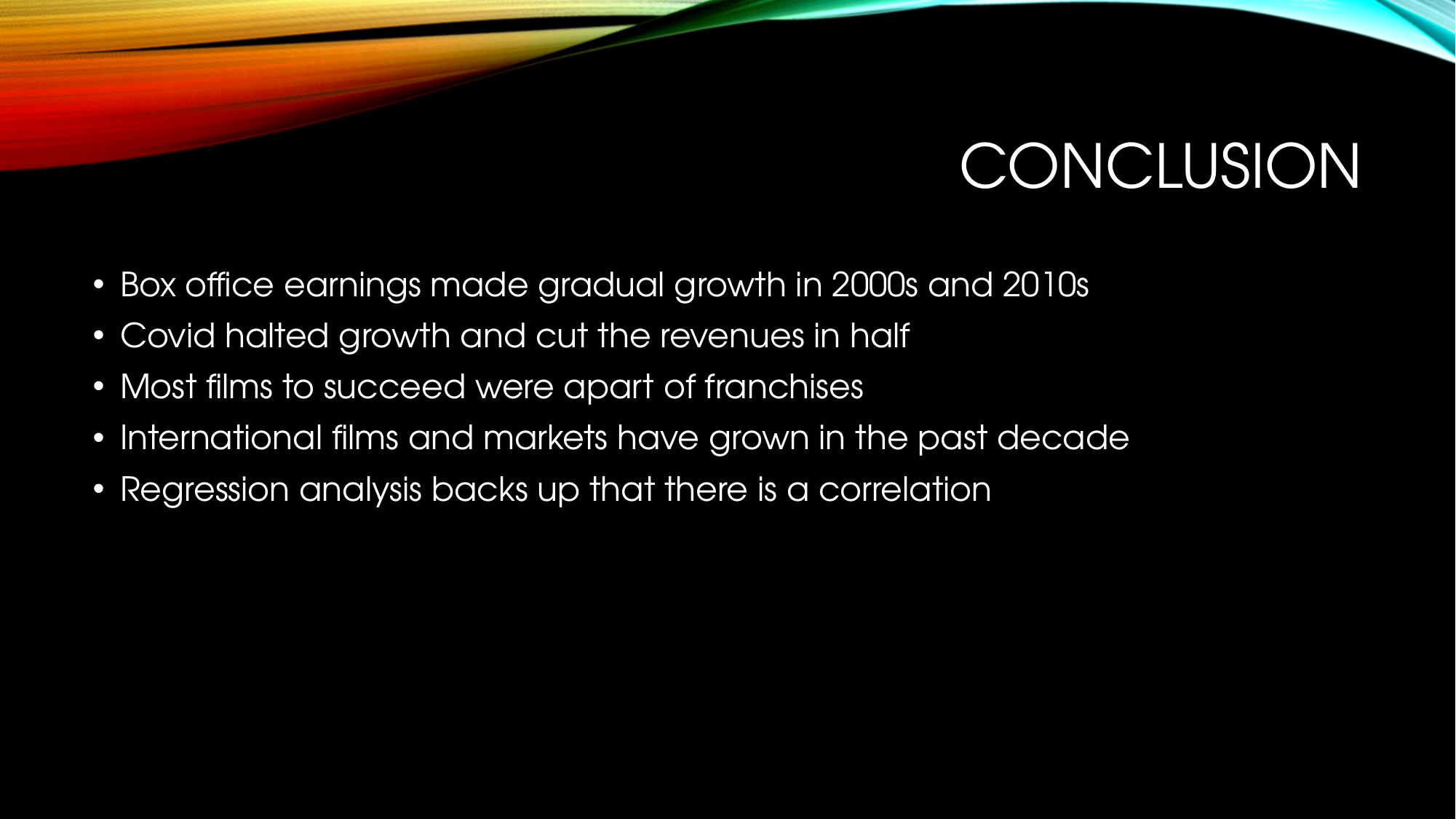

# Conclusion
Box office earnings made gradual growth in 2000s and 2010s
Covid halted growth and cut the revenues in half
Most films to succeed were apart of franchises
International films and markets have grown in the past decade
Regression analysis backs up that there is a correlation